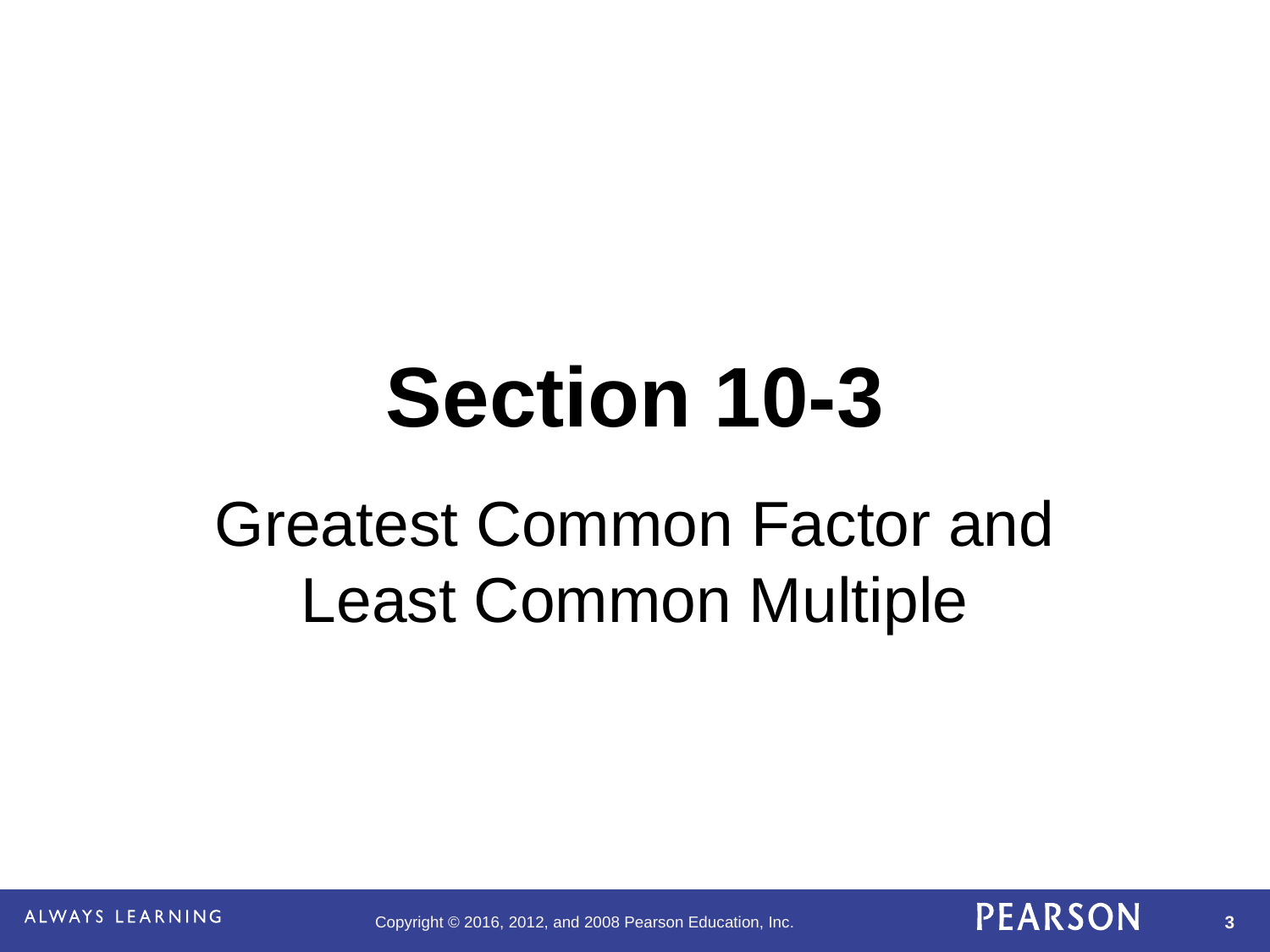

# Section 10-3
Greatest Common Factor and
Least Common Multiple